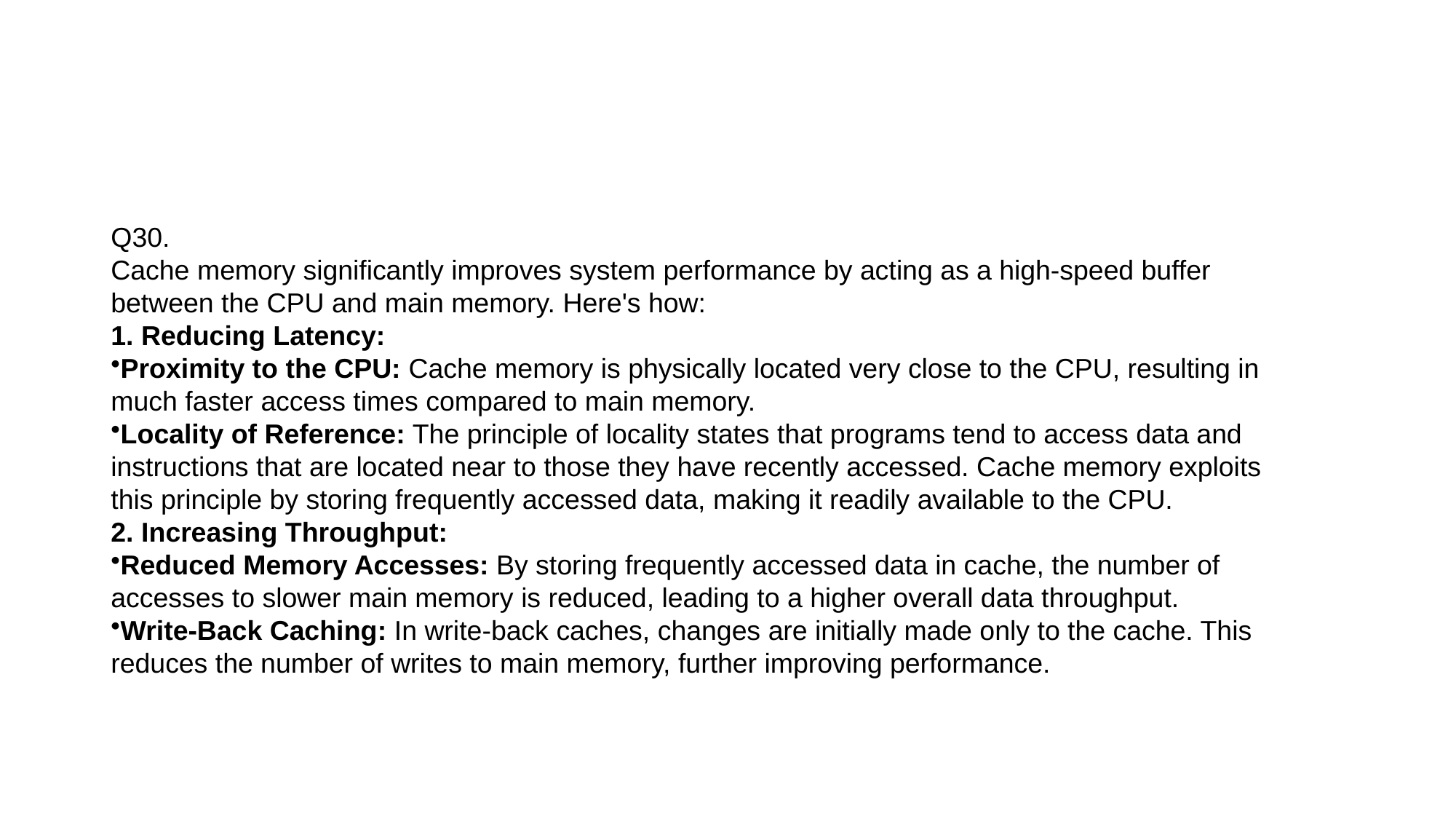

Q30.
Cache memory significantly improves system performance by acting as a high-speed buffer between the CPU and main memory. Here's how:
1. Reducing Latency:
Proximity to the CPU: Cache memory is physically located very close to the CPU, resulting in much faster access times compared to main memory.
Locality of Reference: The principle of locality states that programs tend to access data and instructions that are located near to those they have recently accessed. Cache memory exploits this principle by storing frequently accessed data, making it readily available to the CPU.
2. Increasing Throughput:
Reduced Memory Accesses: By storing frequently accessed data in cache, the number of accesses to slower main memory is reduced, leading to a higher overall data throughput.
Write-Back Caching: In write-back caches, changes are initially made only to the cache. This reduces the number of writes to main memory, further improving performance.